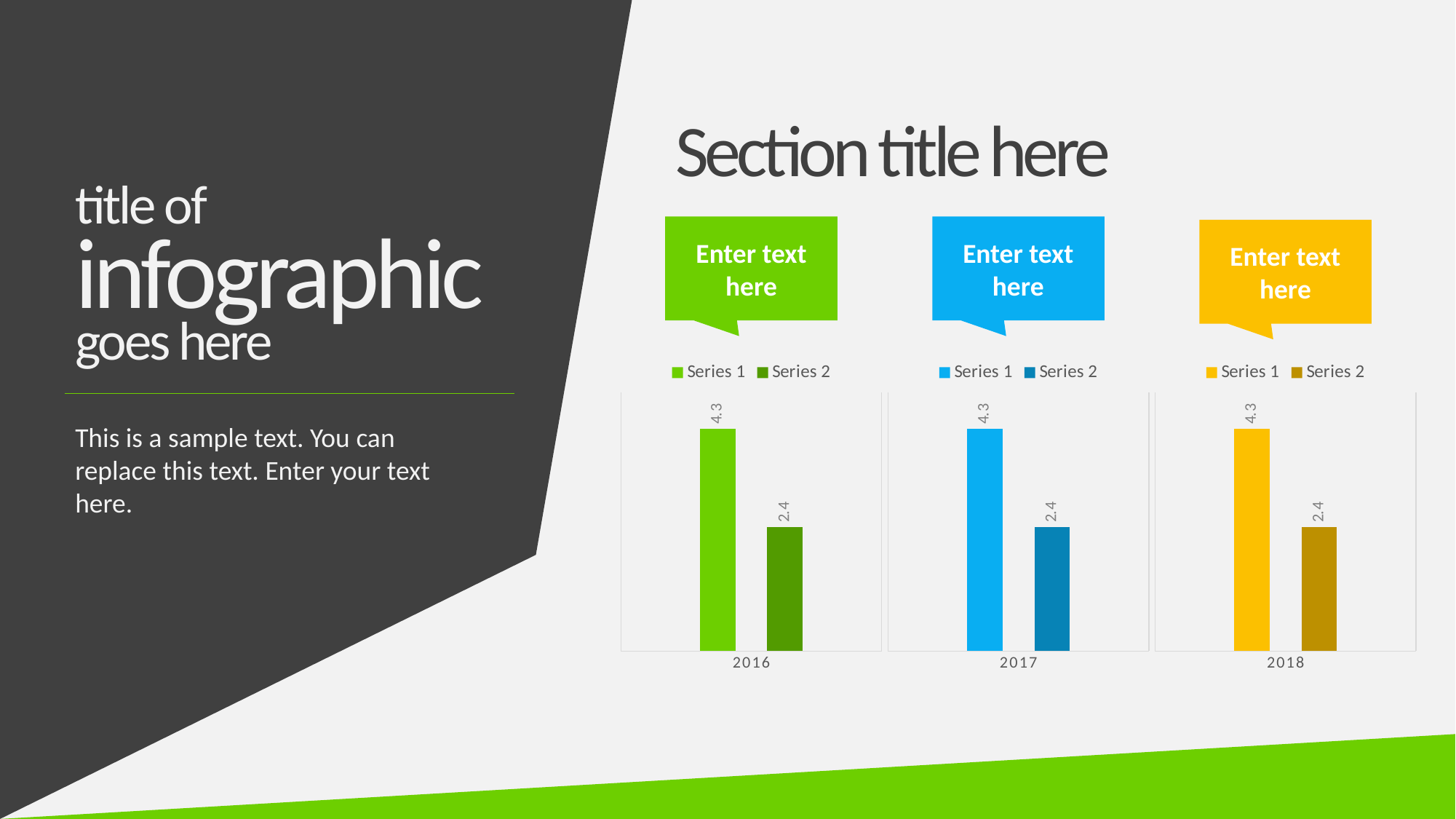

Section title here
title of
infographic
Enter text here
Enter text here
Enter text here
goes here

### Chart

| Category | Series 1 | Series 2 |
|---|---|---|
| 2016 | 4.3 | 2.4 |

### Chart

| Category | Series 1 | Series 2 |
|---|---|---|
| 2017 | 4.3 | 2.4 |

### Chart

| Category | Series 1 | Series 2 |
|---|---|---|
| 2018 | 4.3 | 2.4 |
This is a sample text. You can replace this text. Enter your text here.